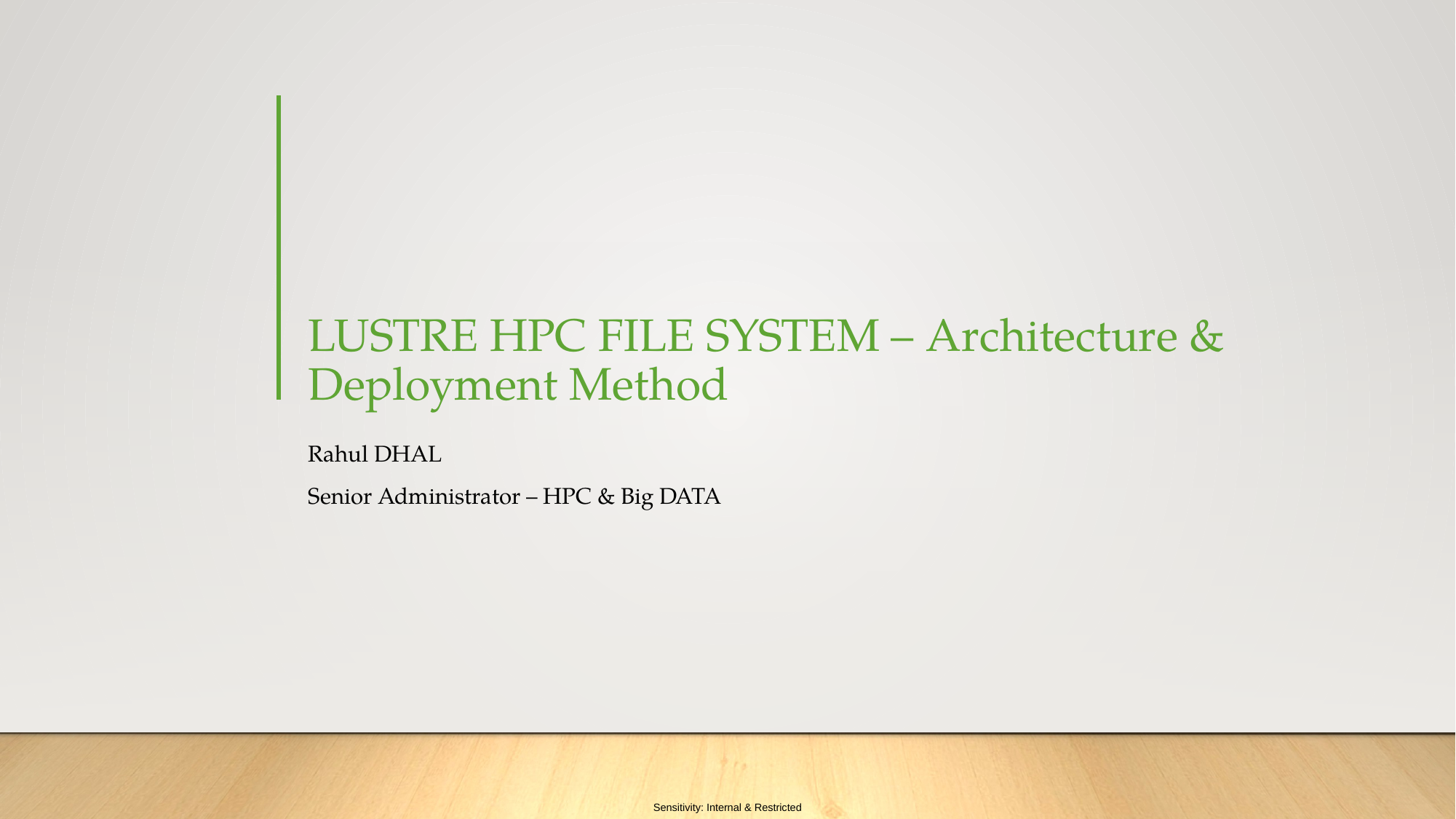

# LUSTRE HPC FILE SYSTEM – Architecture & Deployment Method
Rahul DHAL
Senior Administrator – HPC & Big DATA